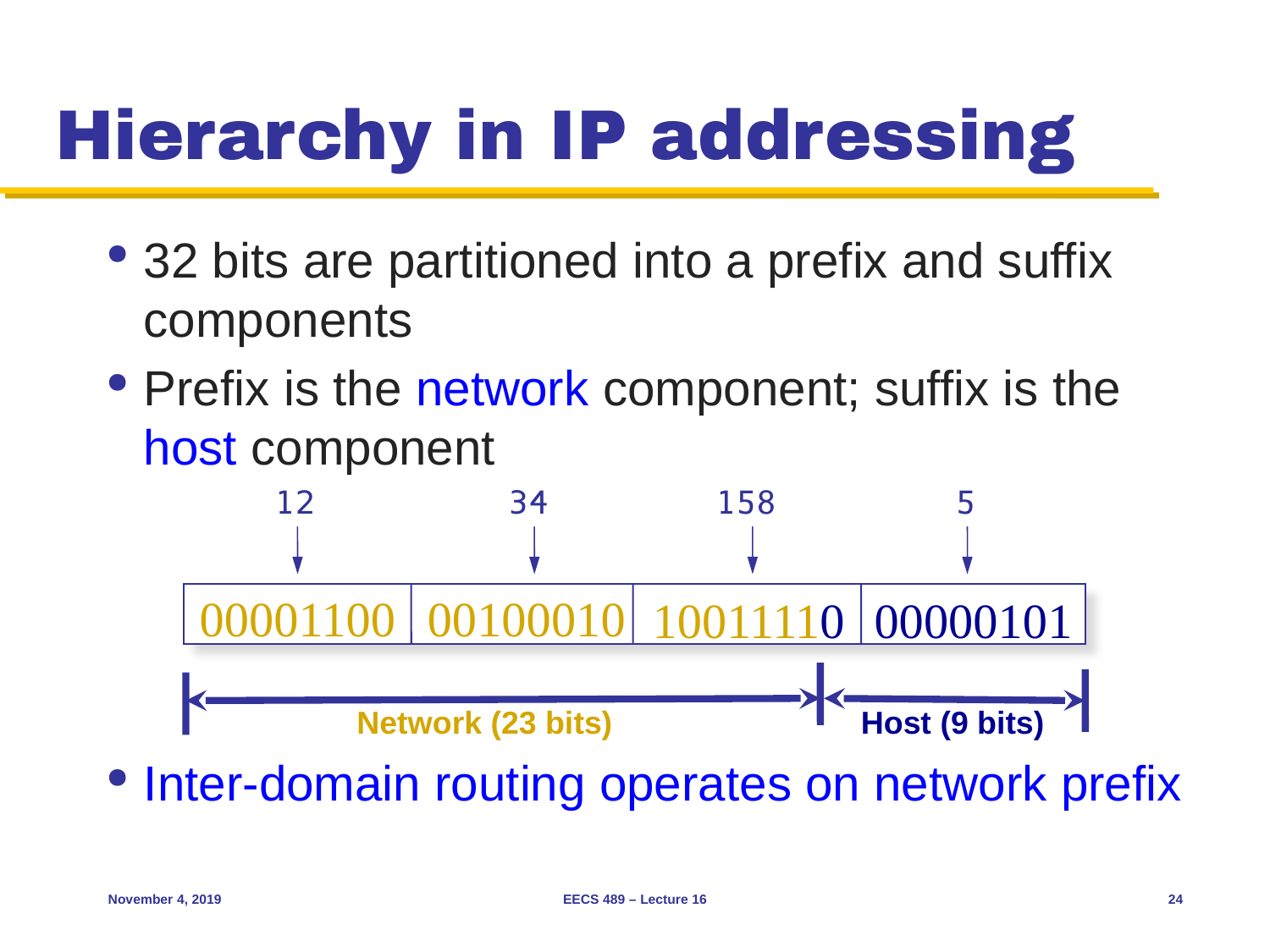

# Hierarchy in IP addressing
32 bits are partitioned into a prefix and suffix components
Prefix is the network component; suffix is the host component

Inter-domain routing operates on network prefix
12
34
158
5

00001100
00100010
10011110
00000101

Network (23 bits)
Host (9 bits)

November 4, 2019
EECS 489 – Lecture 16
24